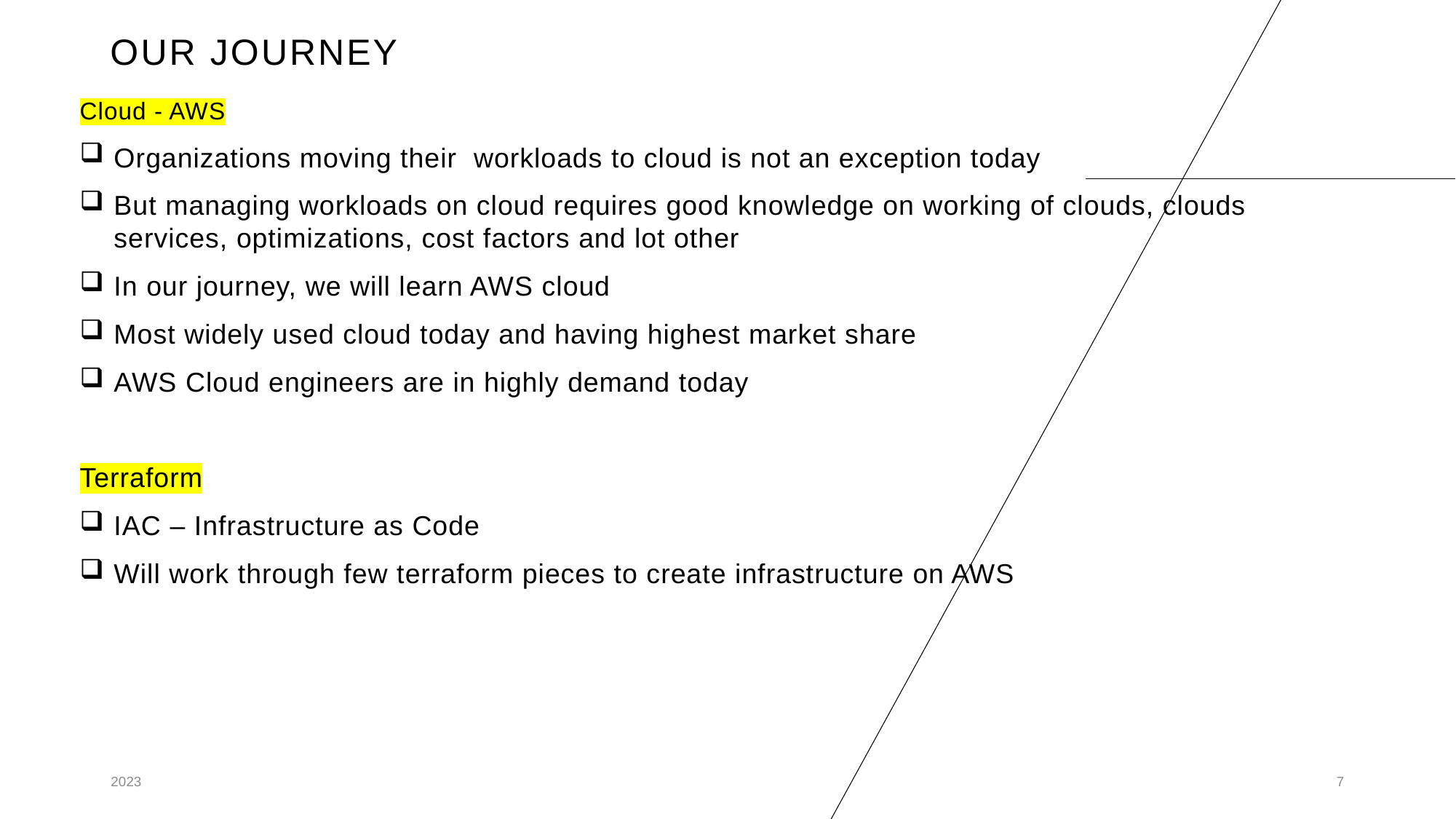

# Our journey
Cloud - AWS
Organizations moving their  workloads to cloud is not an exception today
But managing workloads on cloud requires good knowledge on working of clouds, clouds services, optimizations, cost factors and lot other
In our journey, we will learn AWS cloud
Most widely used cloud today and having highest market share
AWS Cloud engineers are in highly demand today

Terraform
IAC – Infrastructure as Code
Will work through few terraform pieces to create infrastructure on AWS

2023
7